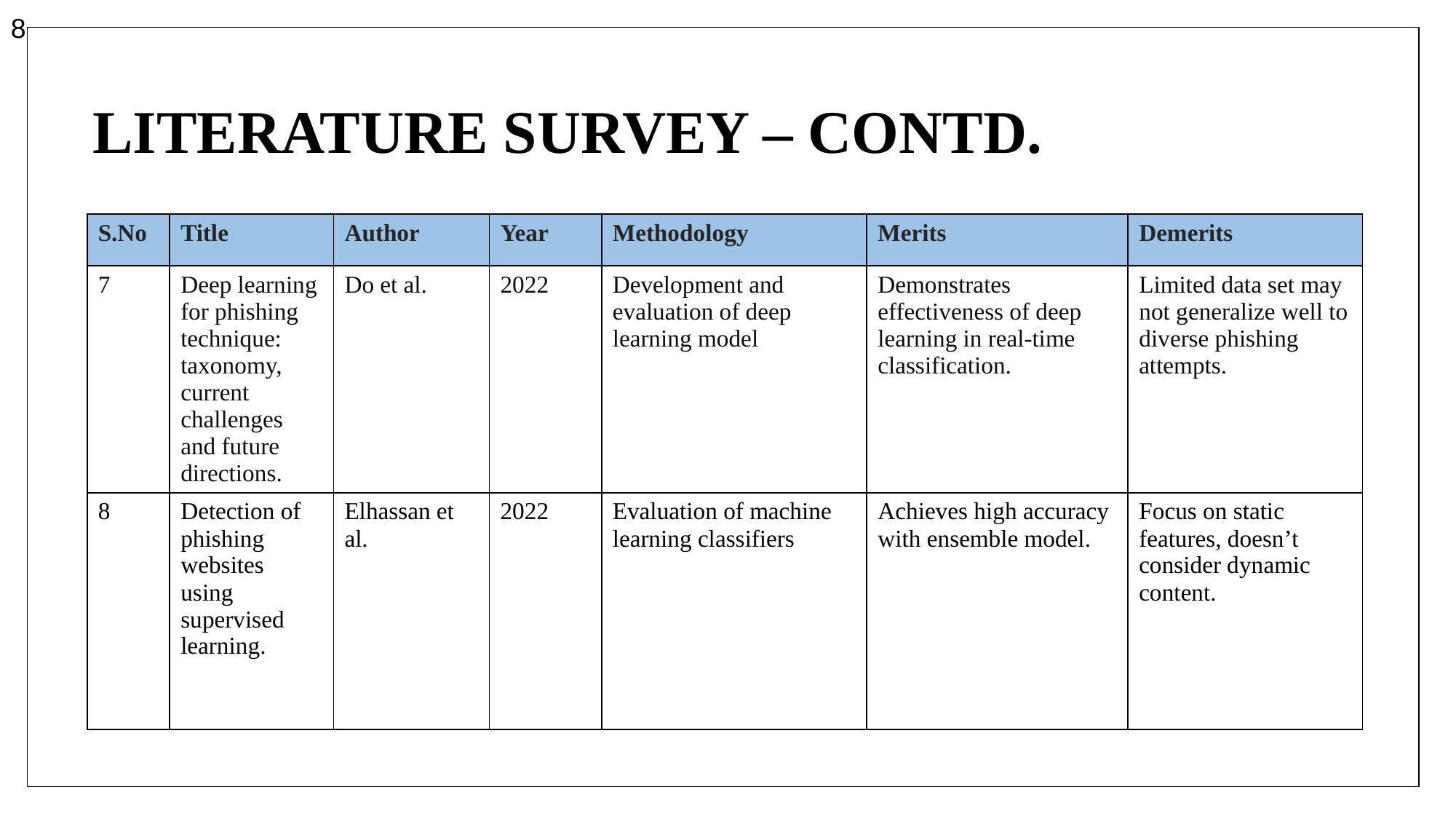

8

LITERATURE SURVEY – CONTD.
| S.No | Title | Author | Year | Methodology | Merits | Demerits |
| --- | --- | --- | --- | --- | --- | --- |
| 7 | Deep learning for phishing technique: taxonomy, current challenges and future directions. | Do et al. | 2022 | Development and evaluation of deep learning model | Demonstrates effectiveness of deep learning in real-time classification. | Limited data set may not generalize well to diverse phishing attempts. |
| 8 | Detection of phishing websites using supervised learning. | Elhassan et al. | 2022 | Evaluation of machine learning classifiers | Achieves high accuracy with ensemble model. | Focus on static features, doesn’t consider dynamic content. |